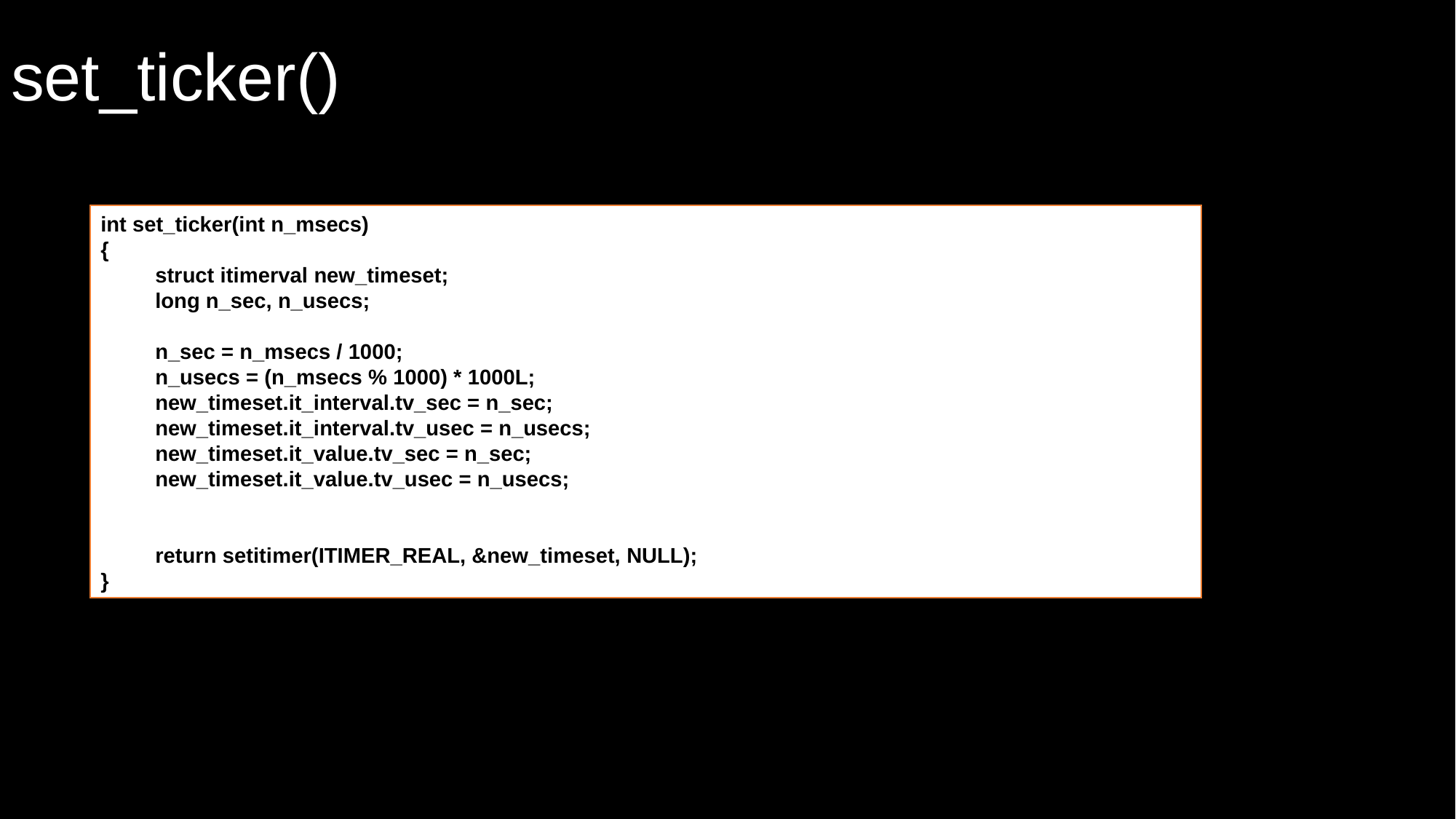

# set_ticker()
int set_ticker(int n_msecs)
{
struct itimerval new_timeset;
long n_sec, n_usecs;

n_sec = n_msecs / 1000;
n_usecs = (n_msecs % 1000) * 1000L;
new_timeset.it_interval.tv_sec = n_sec;
new_timeset.it_interval.tv_usec = n_usecs;
new_timeset.it_value.tv_sec = n_sec;
new_timeset.it_value.tv_usec = n_usecs;

return setitimer(ITIMER_REAL, &new_timeset, NULL);
}